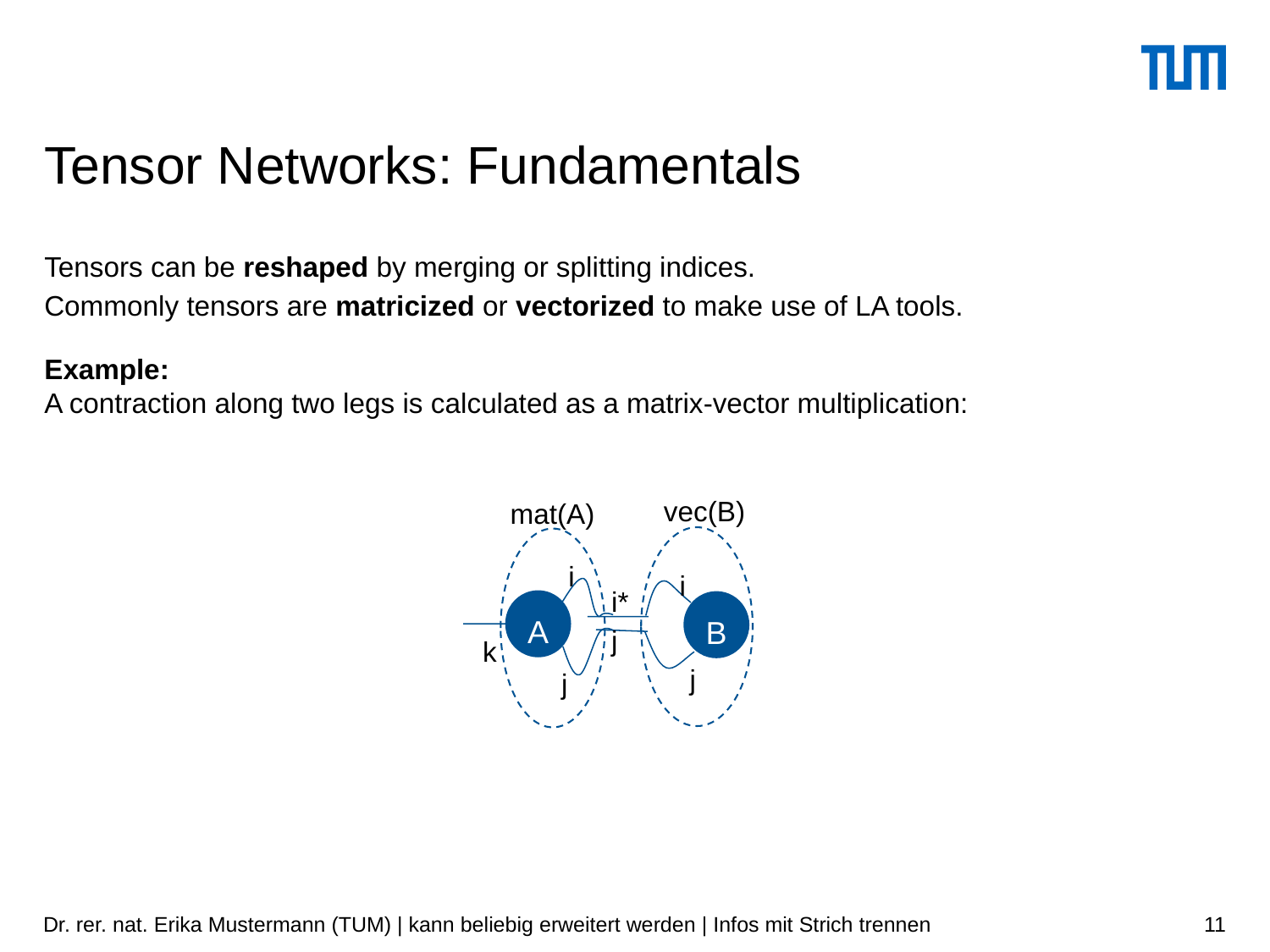

# Tensor Networks: Fundamentals
Tensors can be reshaped by merging or splitting indices.
Commonly tensors are matricized or vectorized to make use of LA tools.
Example:
A contraction along two legs is calculated as a matrix-vector multiplication:

vec(B)
mat(A)

i
i

i*j

A
B

k

j
j
Dr. rer. nat. Erika Mustermann (TUM) | kann beliebig erweitert werden | Infos mit Strich trennen
11